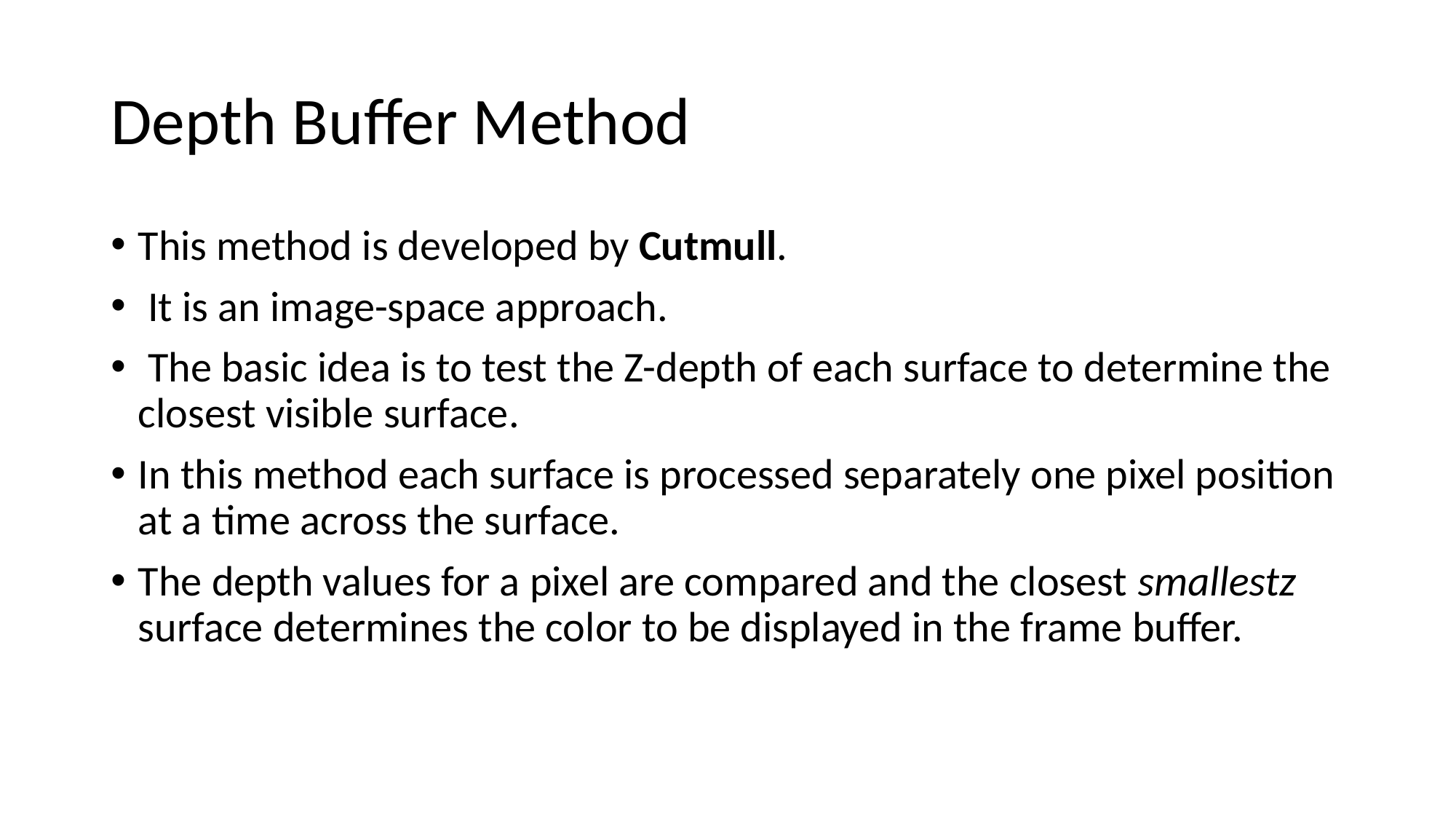

# Depth Buffer Method
This method is developed by Cutmull.
 It is an image-space approach.
 The basic idea is to test the Z-depth of each surface to determine the closest visible surface.
In this method each surface is processed separately one pixel position at a time across the surface.
The depth values for a pixel are compared and the closest smallestz surface determines the color to be displayed in the frame buffer.